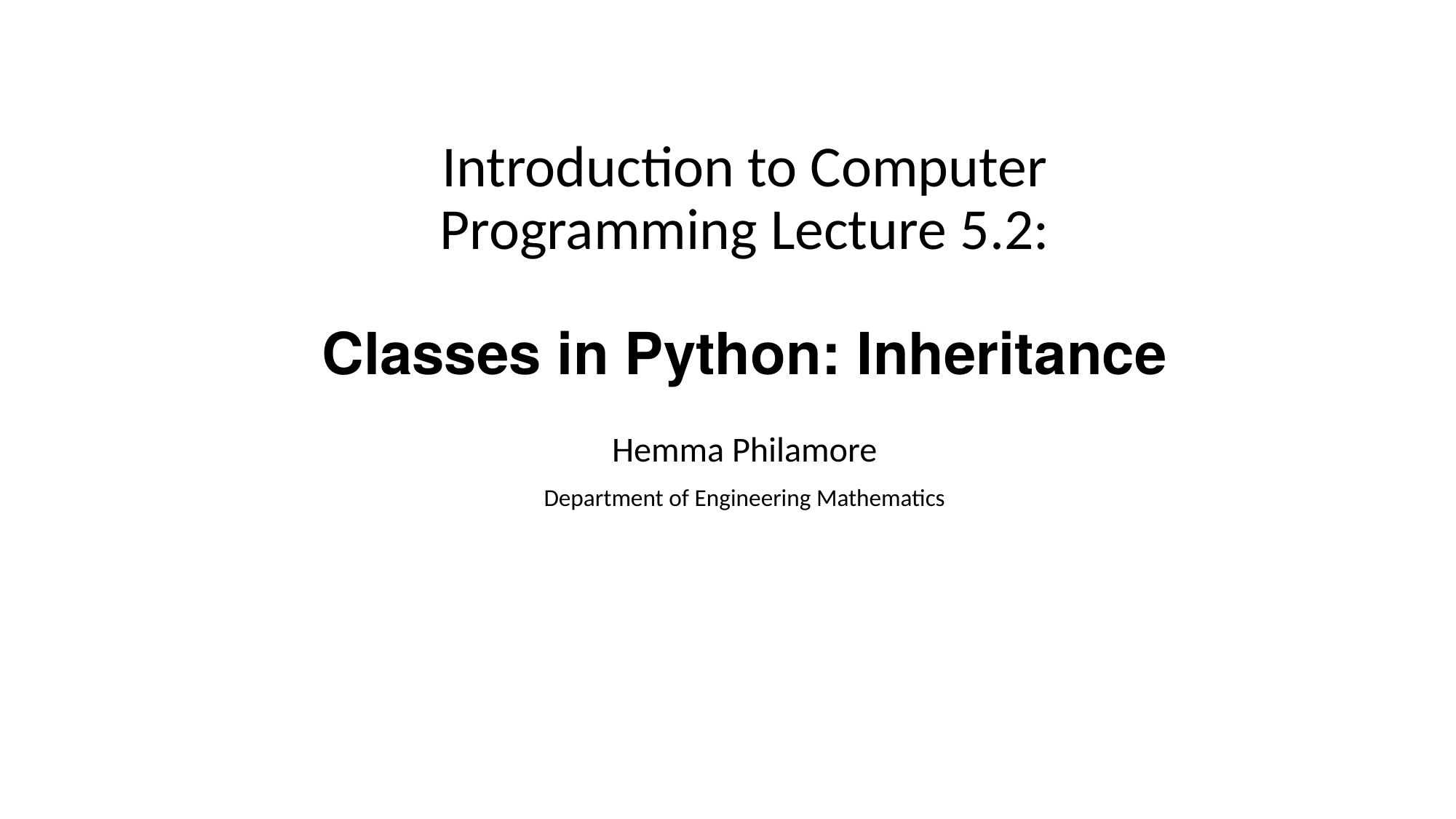

# Introduction to Computer Programming Lecture 5.2:

Classes in Python: Inheritance
Hemma Philamore

Department of Engineering Mathematics